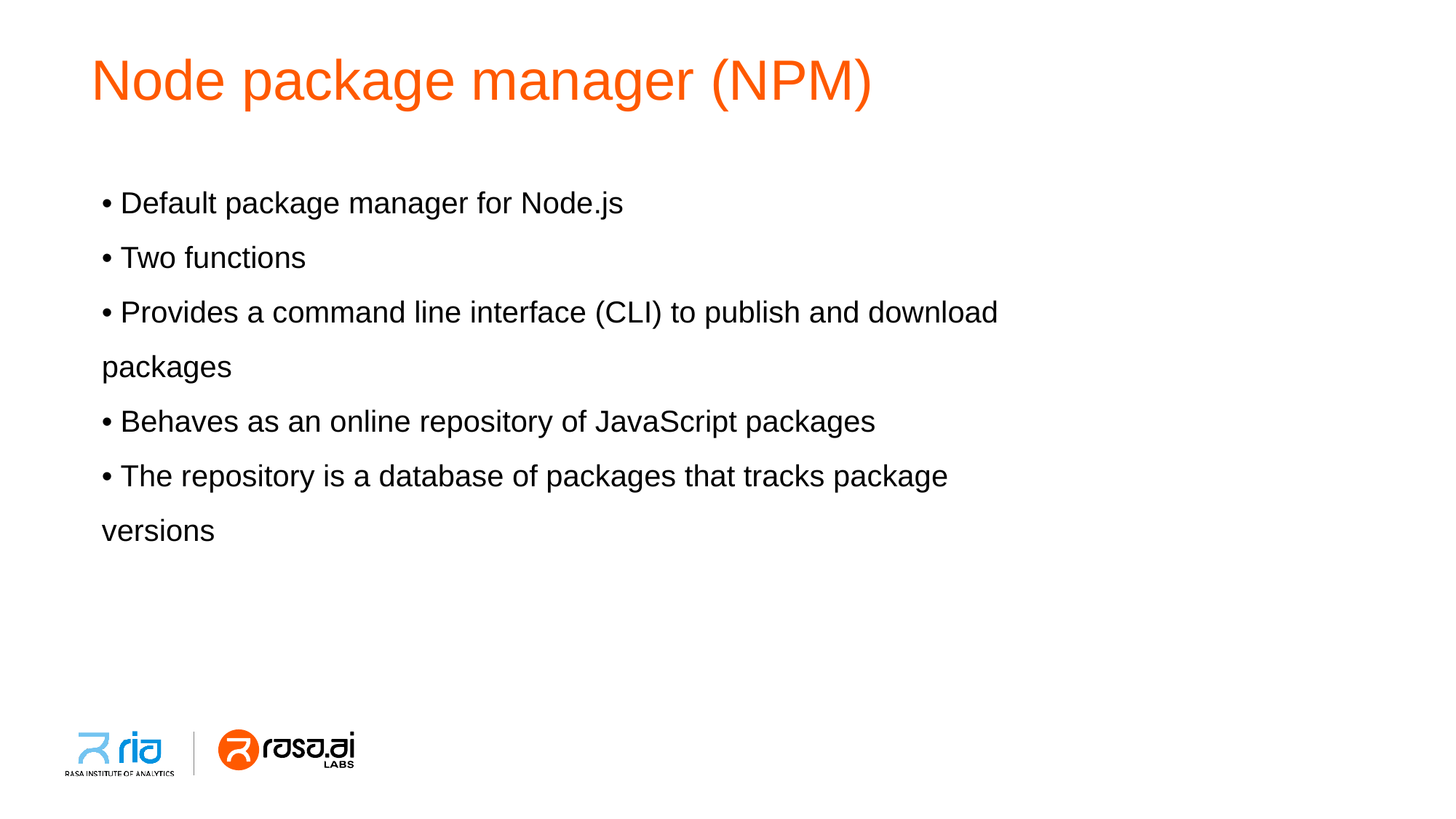

# Node package manager (NPM)
• Default package manager for Node.js
• Two functions
• Provides a command line interface (CLI) to publish and download
packages
• Behaves as an online repository of JavaScript packages
• The repository is a database of packages that tracks package
versions